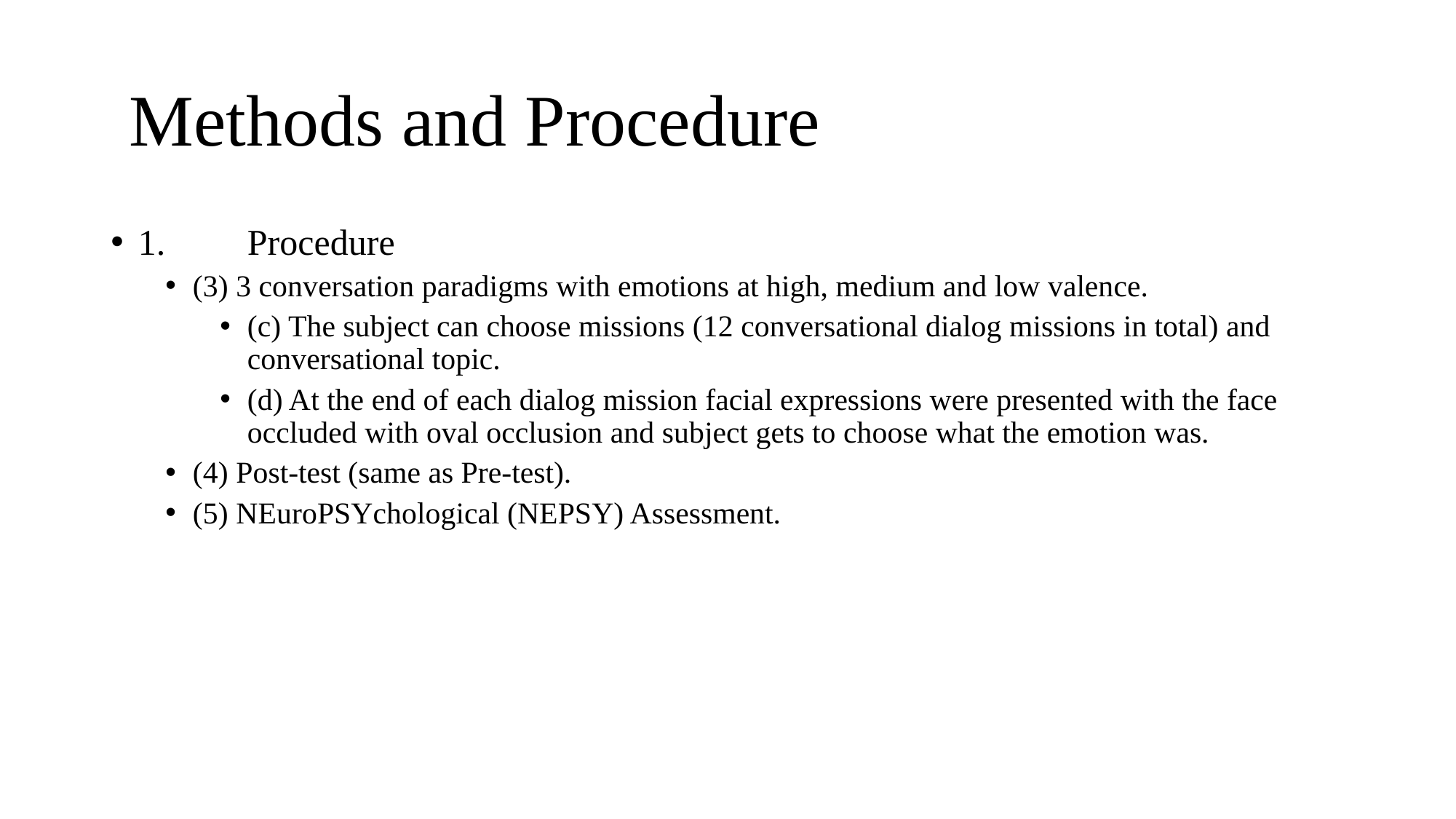

# Methods and Procedure
1.	Procedure
(3) 3 conversation paradigms with emotions at high, medium and low valence.
(c) The subject can choose missions (12 conversational dialog missions in total) and conversational topic.
(d) At the end of each dialog mission facial expressions were presented with the face occluded with oval occlusion and subject gets to choose what the emotion was.
(4) Post-test (same as Pre-test).
(5) NEuroPSYchological (NEPSY) Assessment.